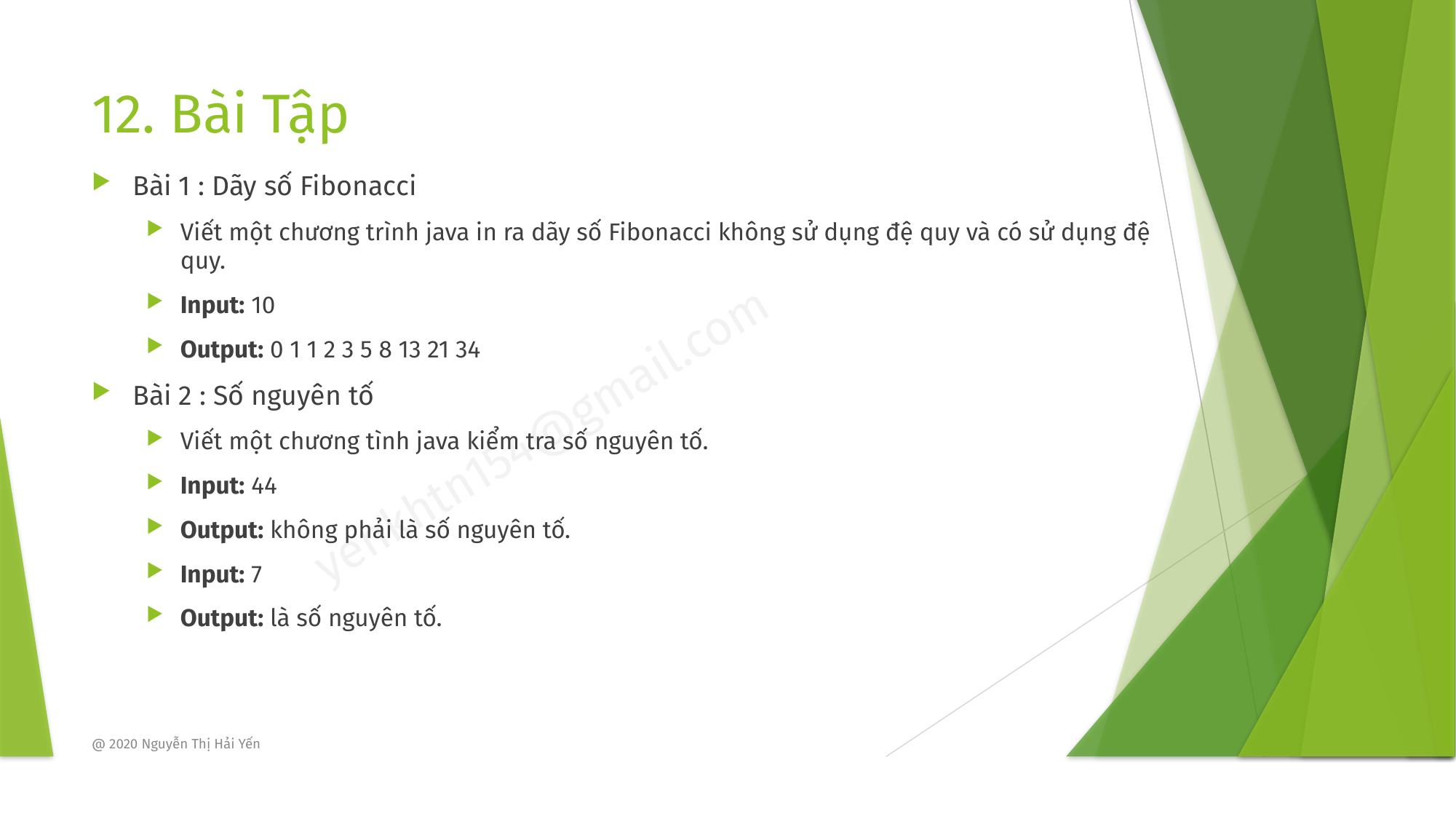

# 12. Bài Tập
Bài 1 : Dãy số Fibonacci
Viết một chương trình java in ra dãy số Fibonacci không sử dụng đệ quy và có sử dụng đệ quy.
Input: 10
Output: 0 1 1 2 3 5 8 13 21 34
Bài 2 : Số nguyên tố
Viết một chương tình java kiểm tra số nguyên tố.
Input: 44
Output: không phải là số nguyên tố.
Input: 7
Output: là số nguyên tố.

@ 2020 Nguyễn Thị Hải Yến